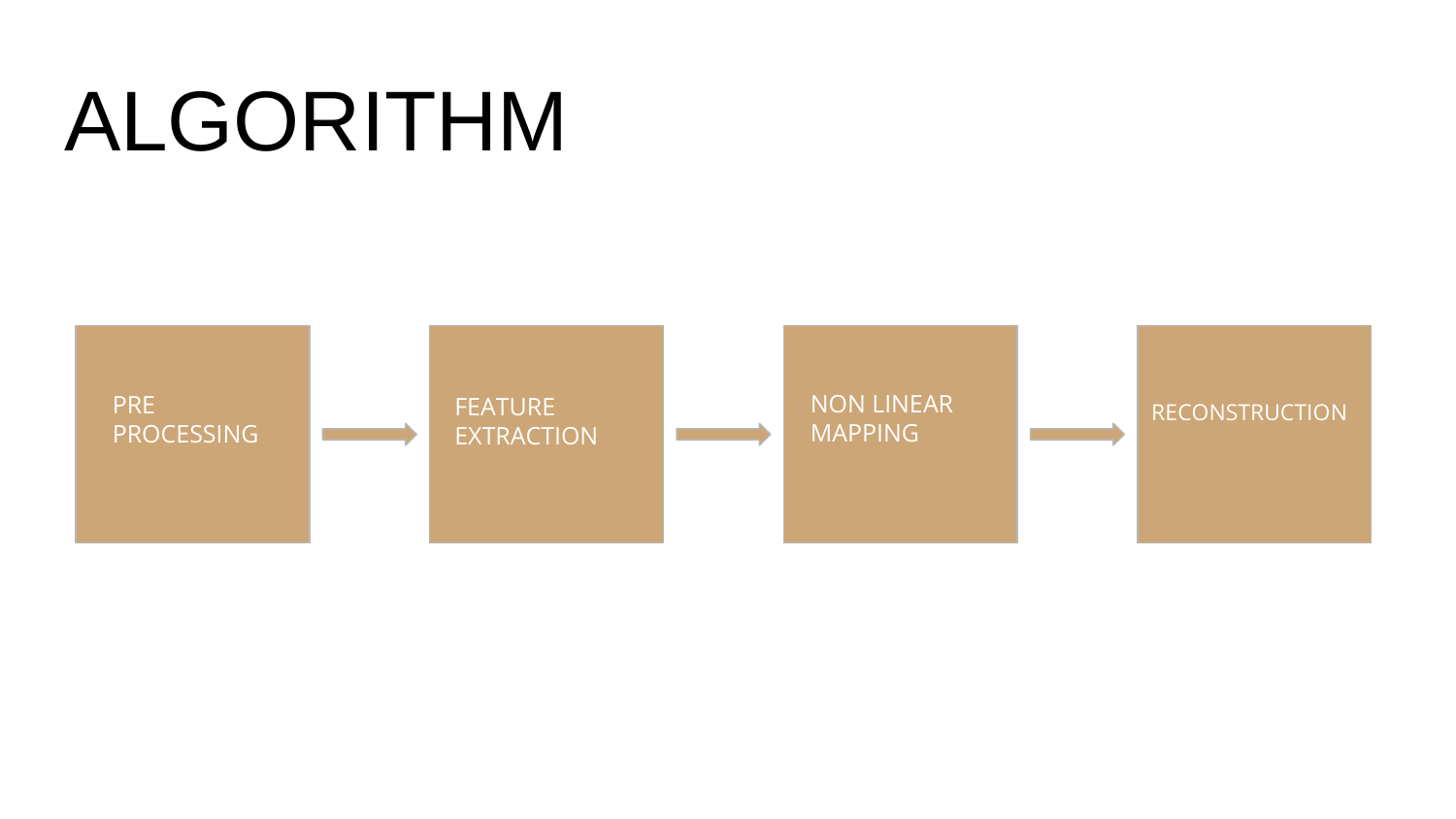

# ALGORITHM

NON LINEAR
MAPPING
PRE
PROCESSING
FEATURE
EXTRACTION
RECONSTRUCTION